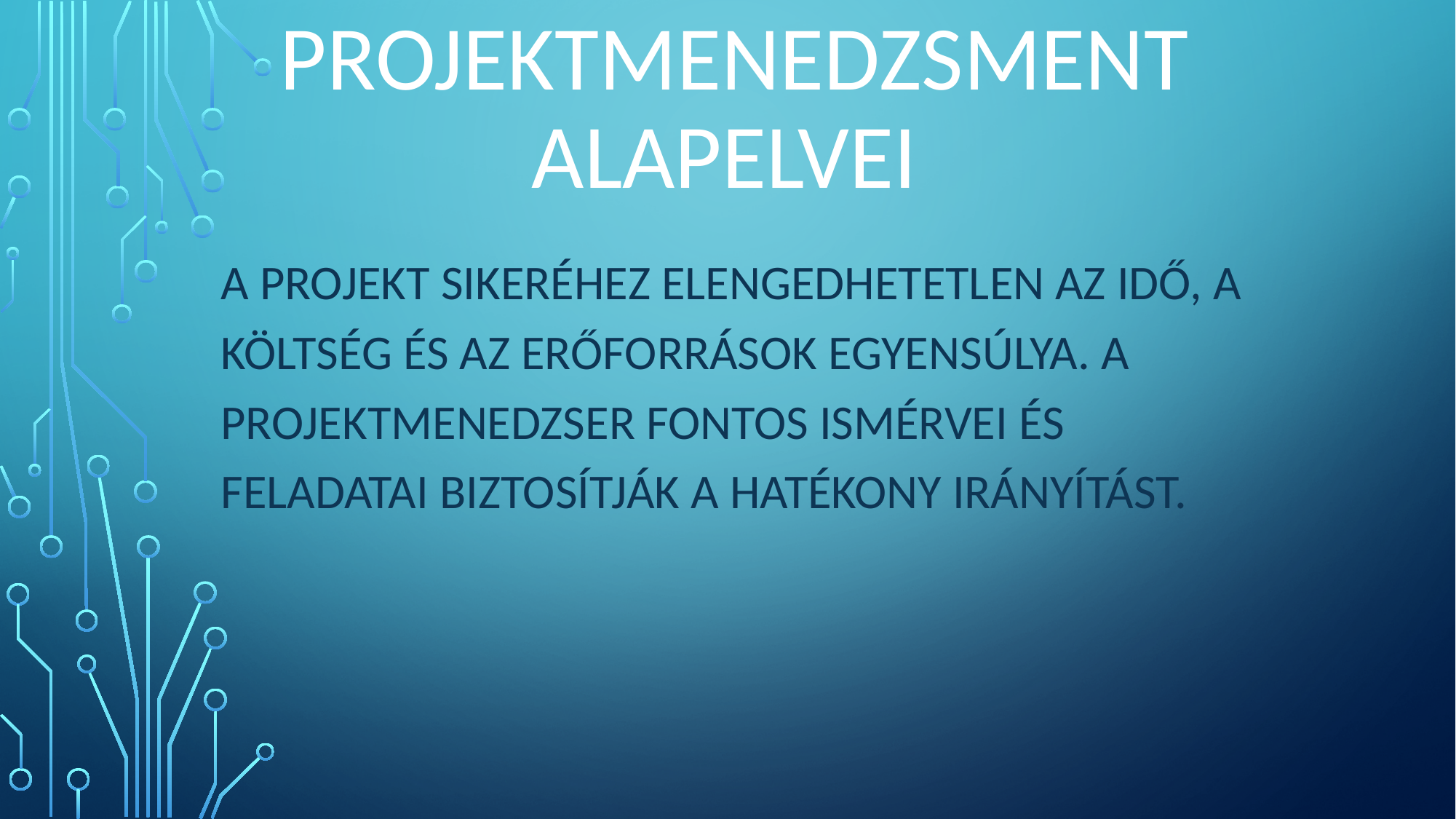

# Projektmenedzsment Alapelvei
A projekt sikeréhez elengedhetetlen az idő, a költség és az erőforrások egyensúlya. A projektmenedzser fontos ismérvei és feladatai biztosítják a hatékony irányítást.